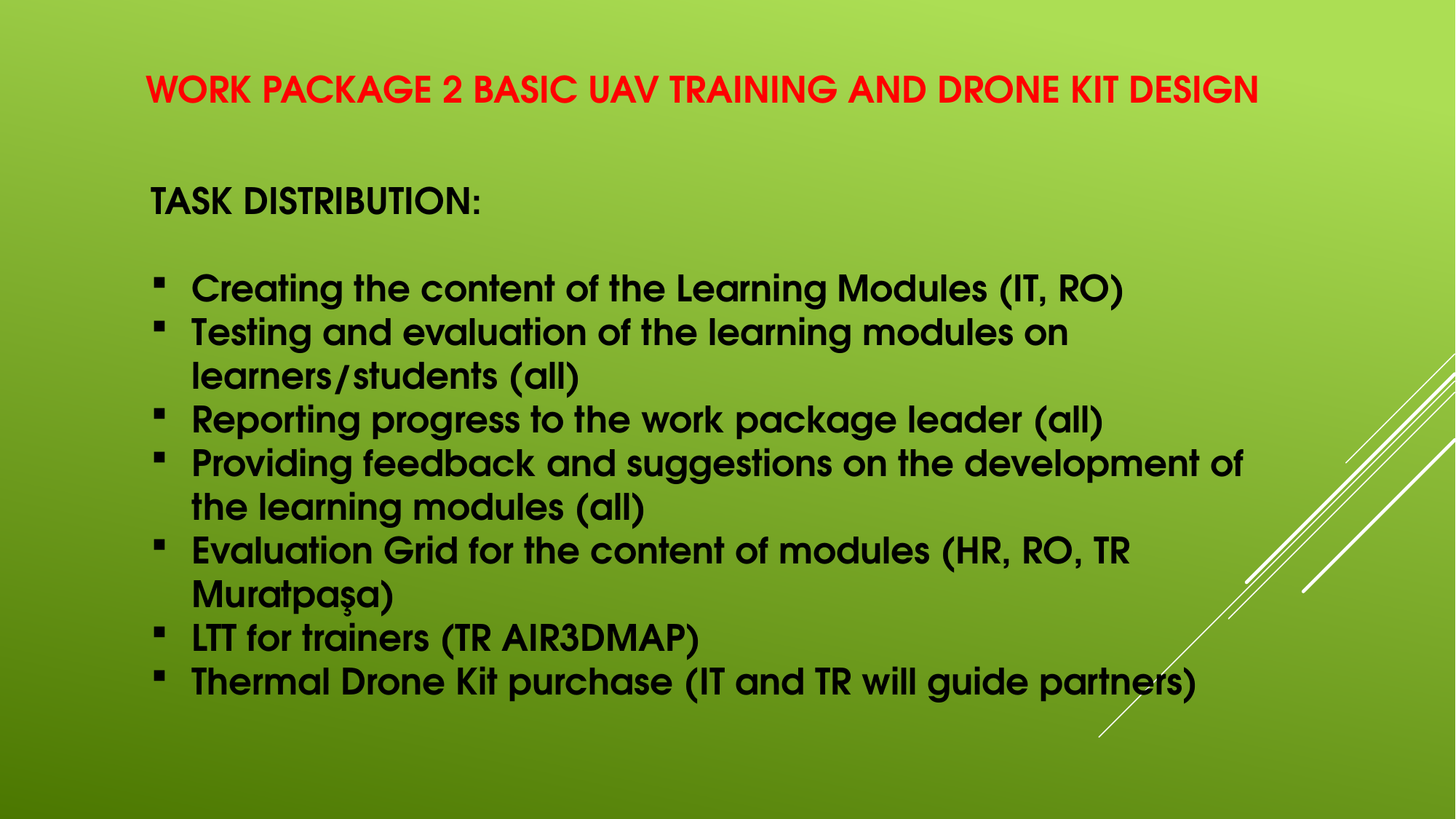

# WORK PACKAGE 2 Basic UAV Training and Drone Kit Design

TASK DISTRIBUTION:

Creating the content of the Learning Modules (IT, RO)
Testing and evaluation of the learning modules on learners/students (all)
Reporting progress to the work package leader (all)
Providing feedback and suggestions on the development of the learning modules (all)
Evaluation Grid for the content of modules (HR, RO, TR Muratpaşa)
LTT for trainers (TR AIR3DMAP)
Thermal Drone Kit purchase (IT and TR will guide partners)